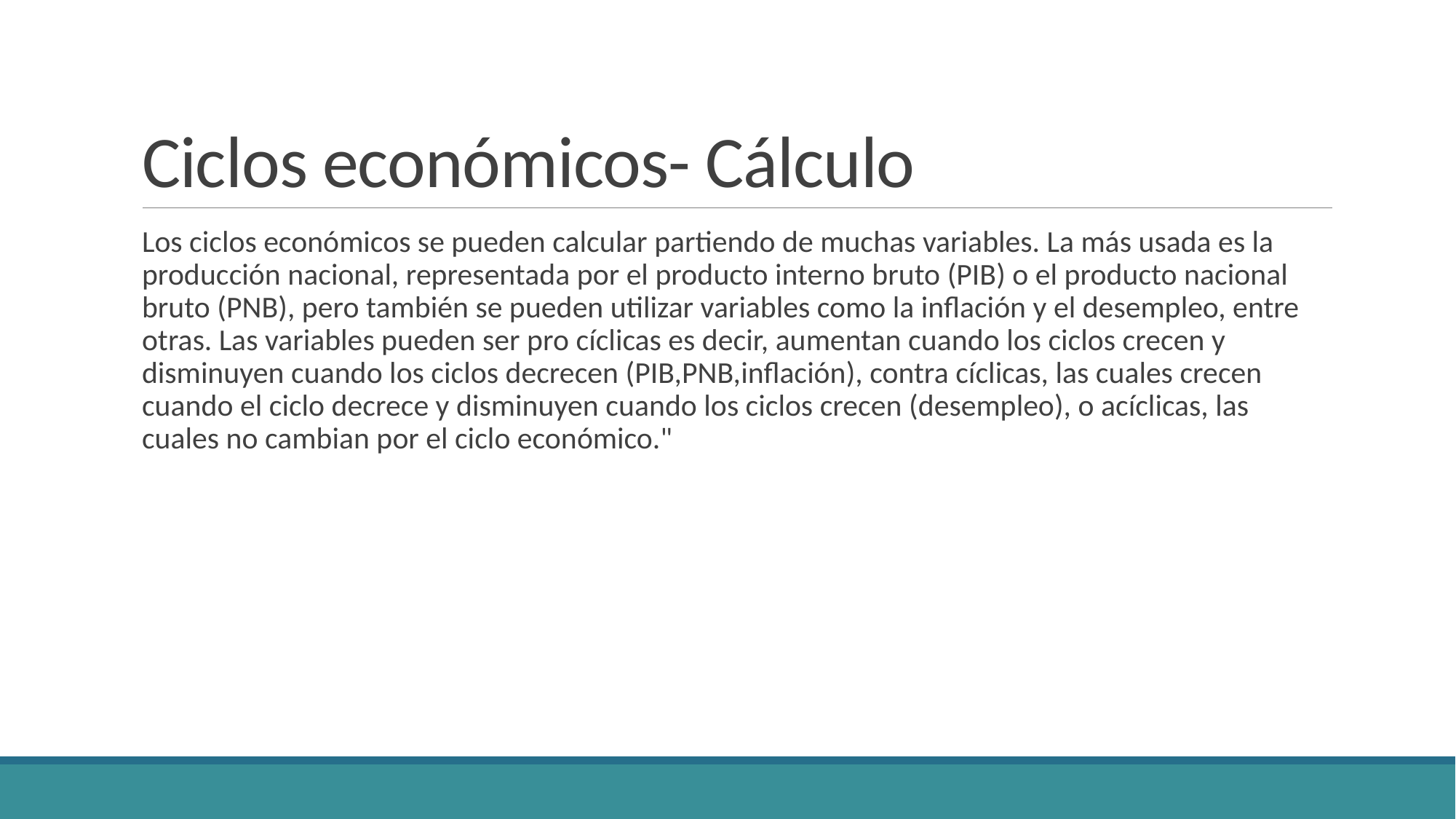

# Ciclos económicos- Cálculo
Los ciclos económicos se pueden calcular partiendo de muchas variables. La más usada es la producción nacional, representada por el producto interno bruto (PIB) o el producto nacional bruto (PNB), pero también se pueden utilizar variables como la inflación y el desempleo, entre otras. Las variables pueden ser pro cíclicas es decir, aumentan cuando los ciclos crecen y disminuyen cuando los ciclos decrecen (PIB,PNB,inflación), contra cíclicas, las cuales crecen cuando el ciclo decrece y disminuyen cuando los ciclos crecen (desempleo), o acíclicas, las cuales no cambian por el ciclo económico."